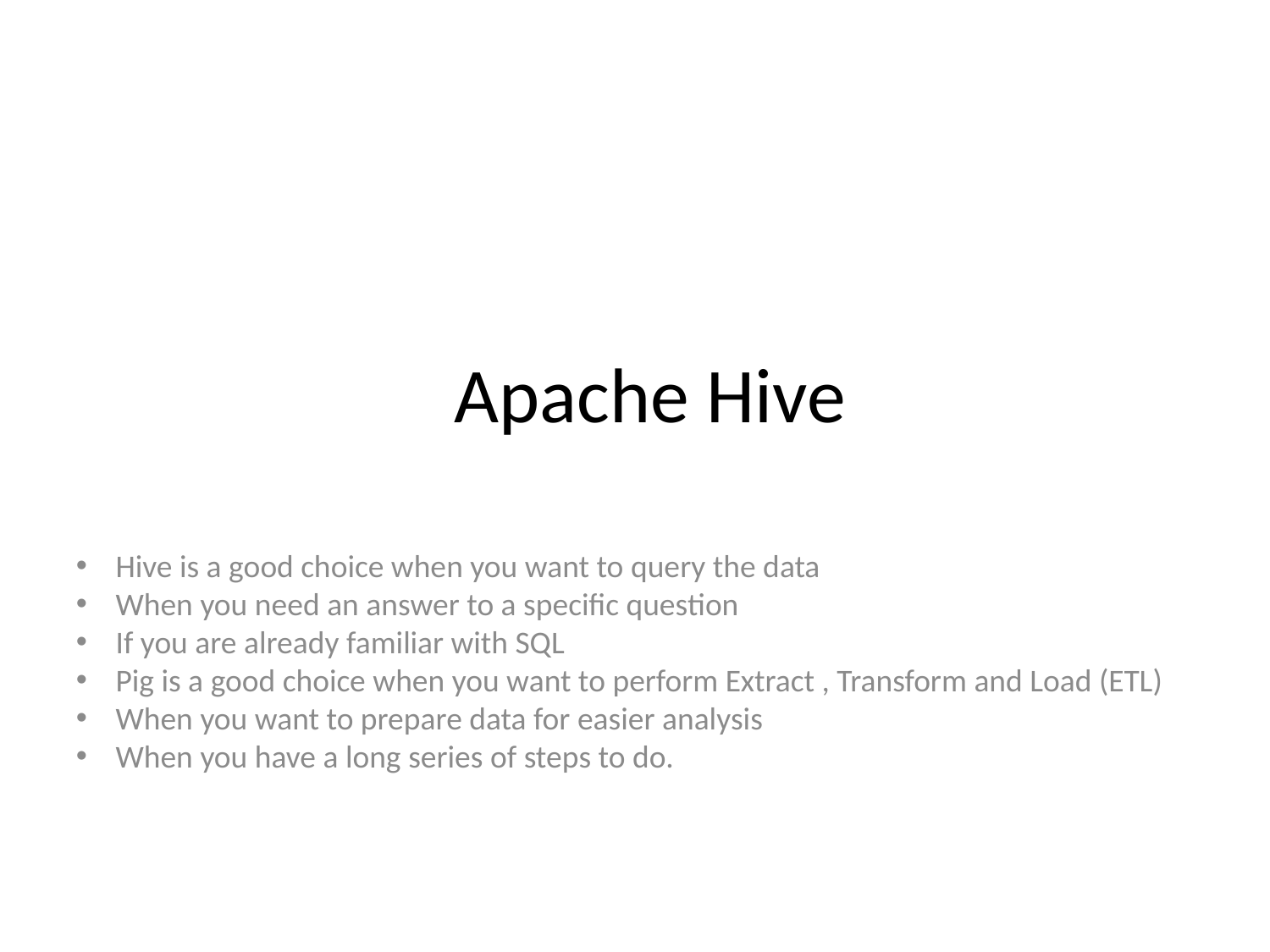

Apache Hive
Hive is a good choice when you want to query the data
When you need an answer to a specific question
If you are already familiar with SQL
Pig is a good choice when you want to perform Extract , Transform and Load (ETL)
When you want to prepare data for easier analysis
When you have a long series of steps to do.